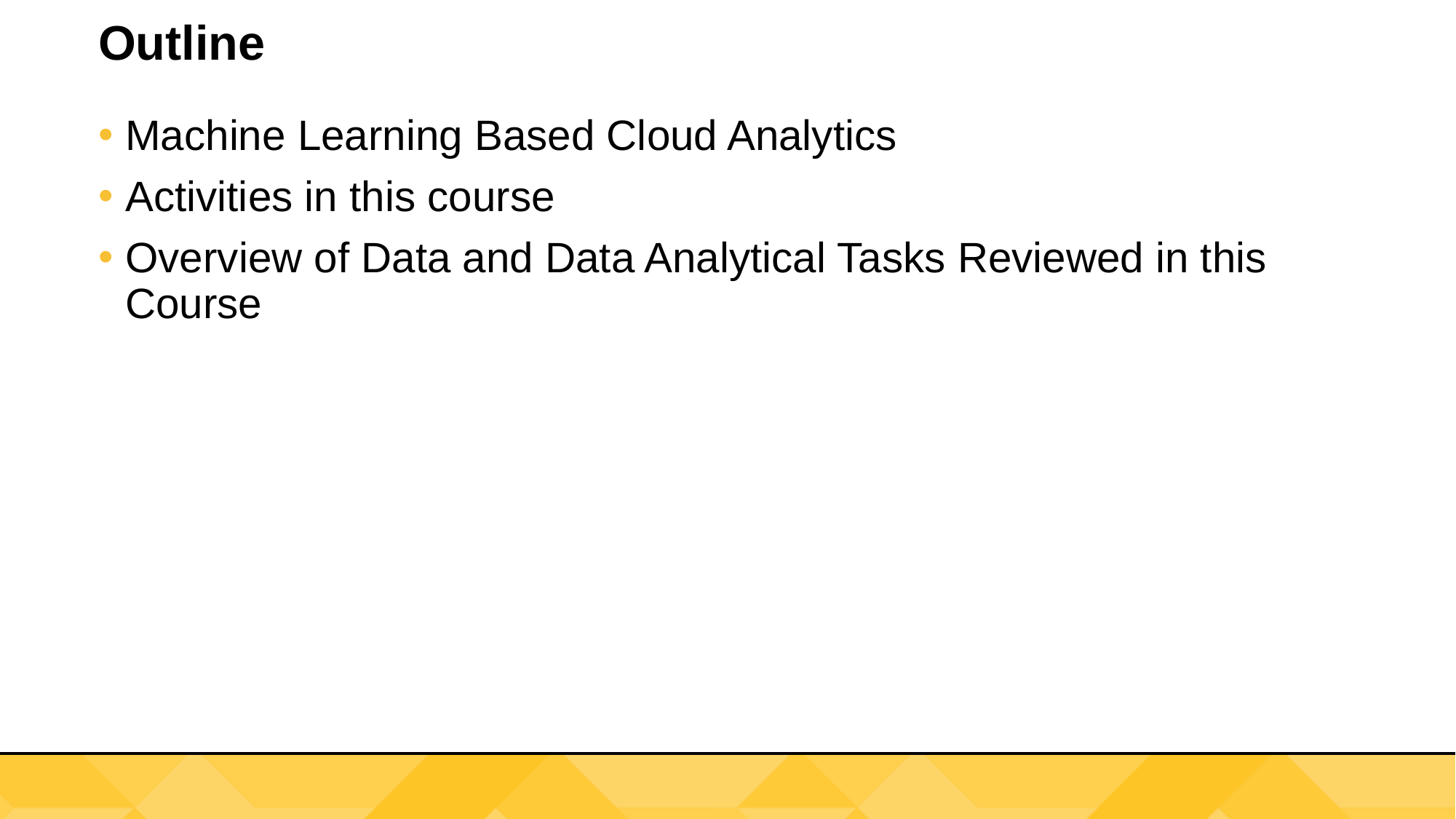

# Outline
Machine Learning Based Cloud Analytics
Activities in this course
Overview of Data and Data Analytical Tasks Reviewed in this Course